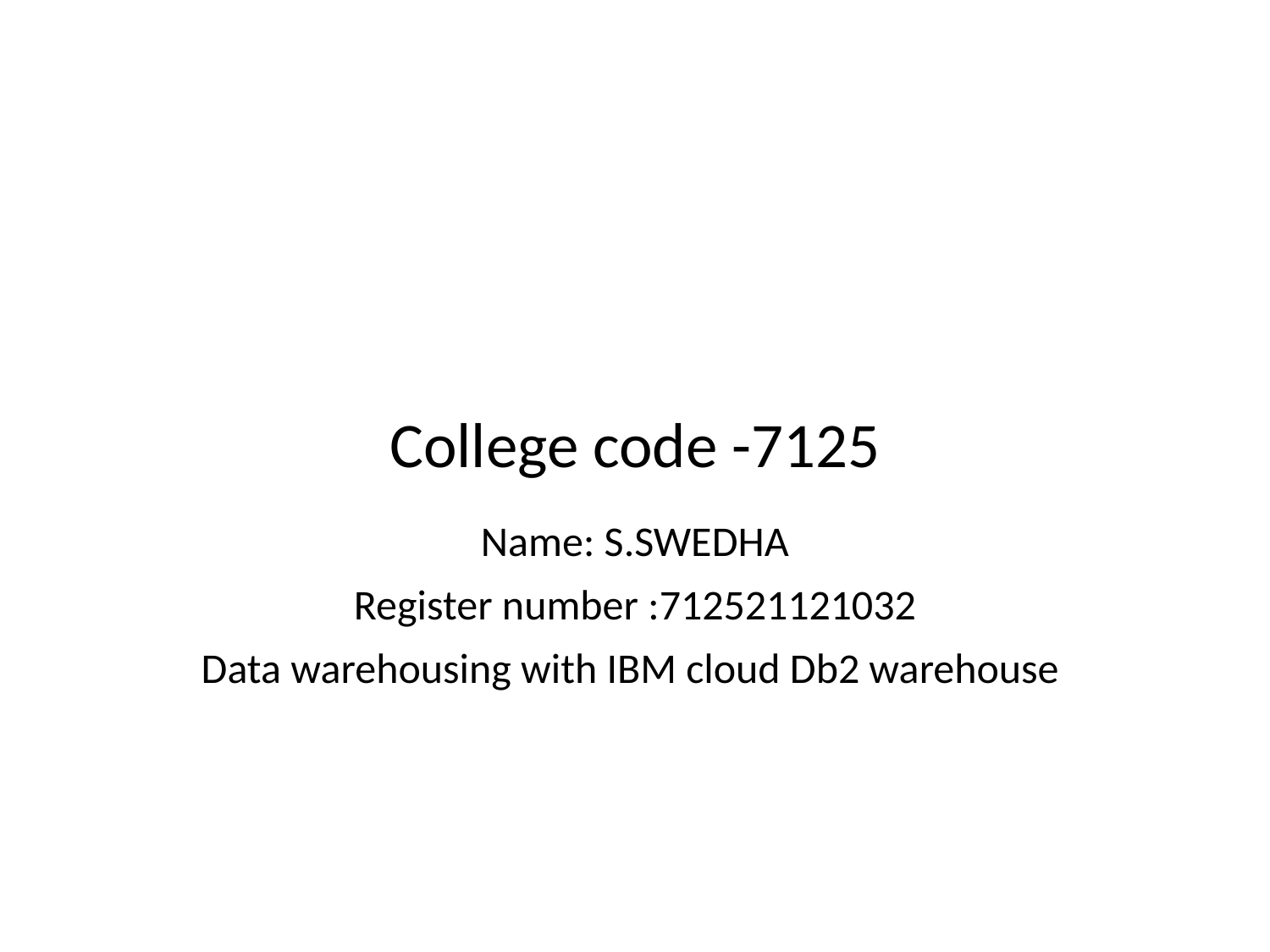

# College code -7125
Name: S.SWEDHA
Register number :712521121032
Data warehousing with IBM cloud Db2 warehouse